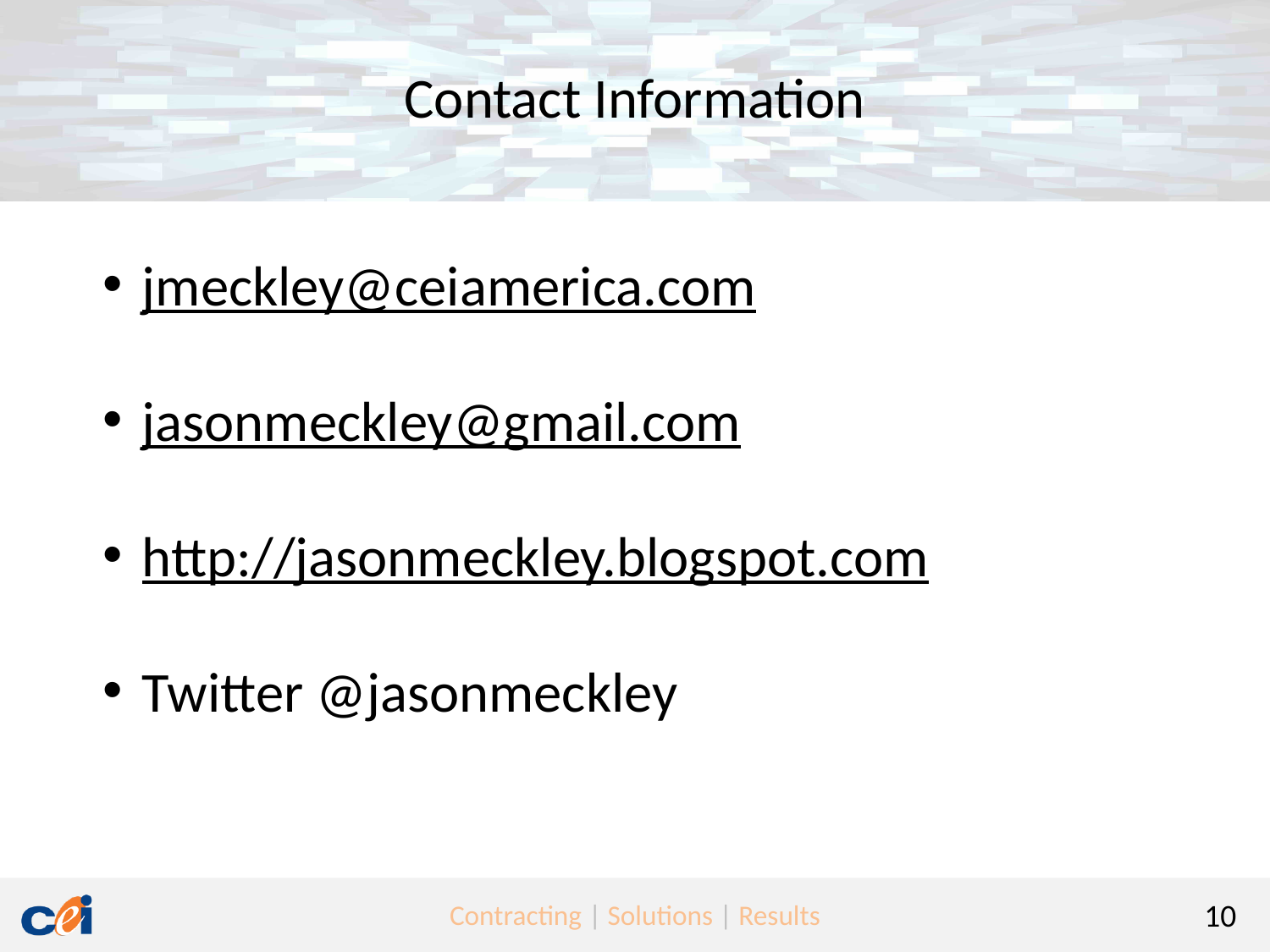

Contact Information
jmeckley@ceiamerica.com
jasonmeckley@gmail.com
http://jasonmeckley.blogspot.com
Twitter @jasonmeckley